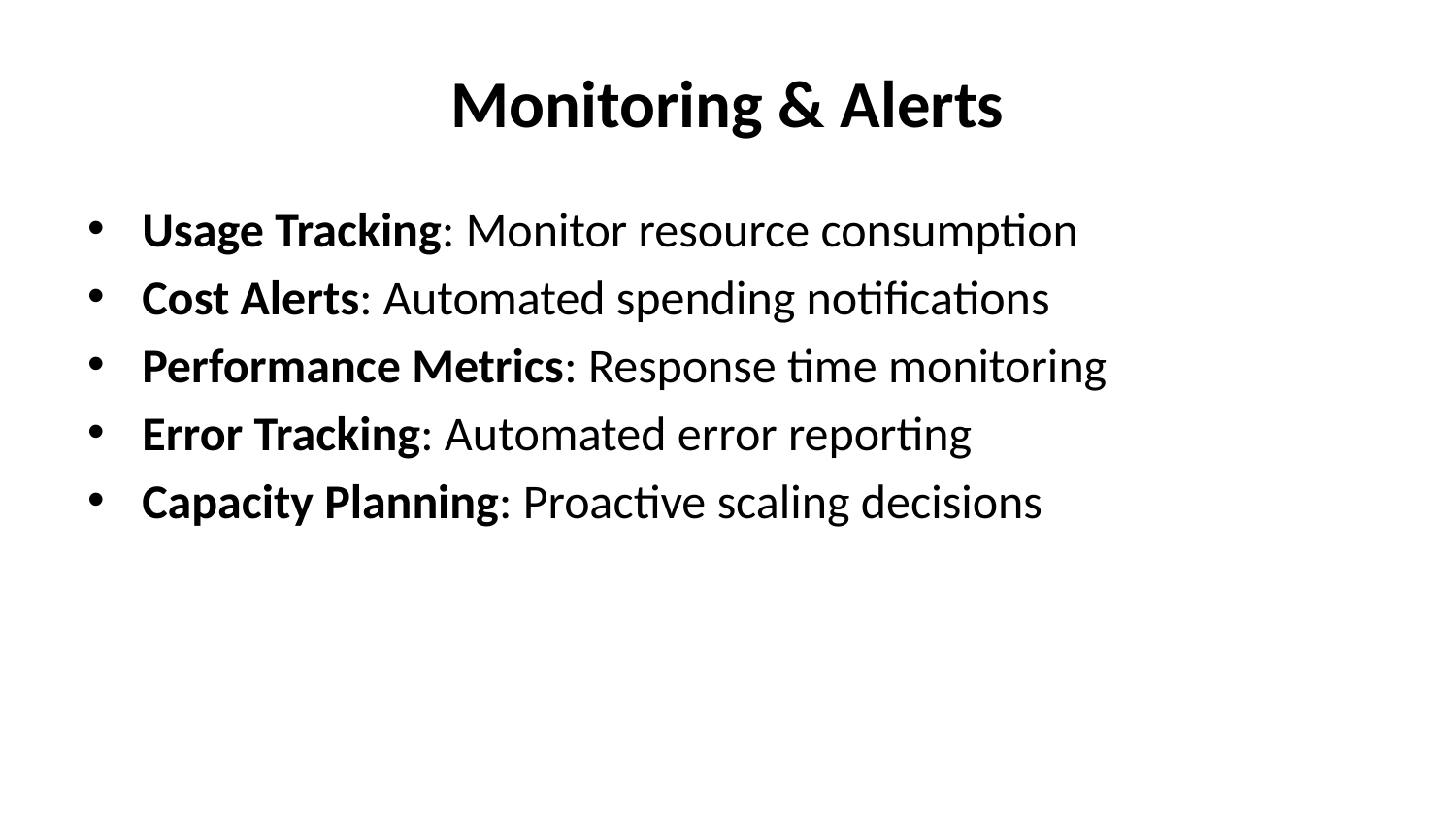

# Monitoring & Alerts
Usage Tracking: Monitor resource consumption
Cost Alerts: Automated spending notifications
Performance Metrics: Response time monitoring
Error Tracking: Automated error reporting
Capacity Planning: Proactive scaling decisions